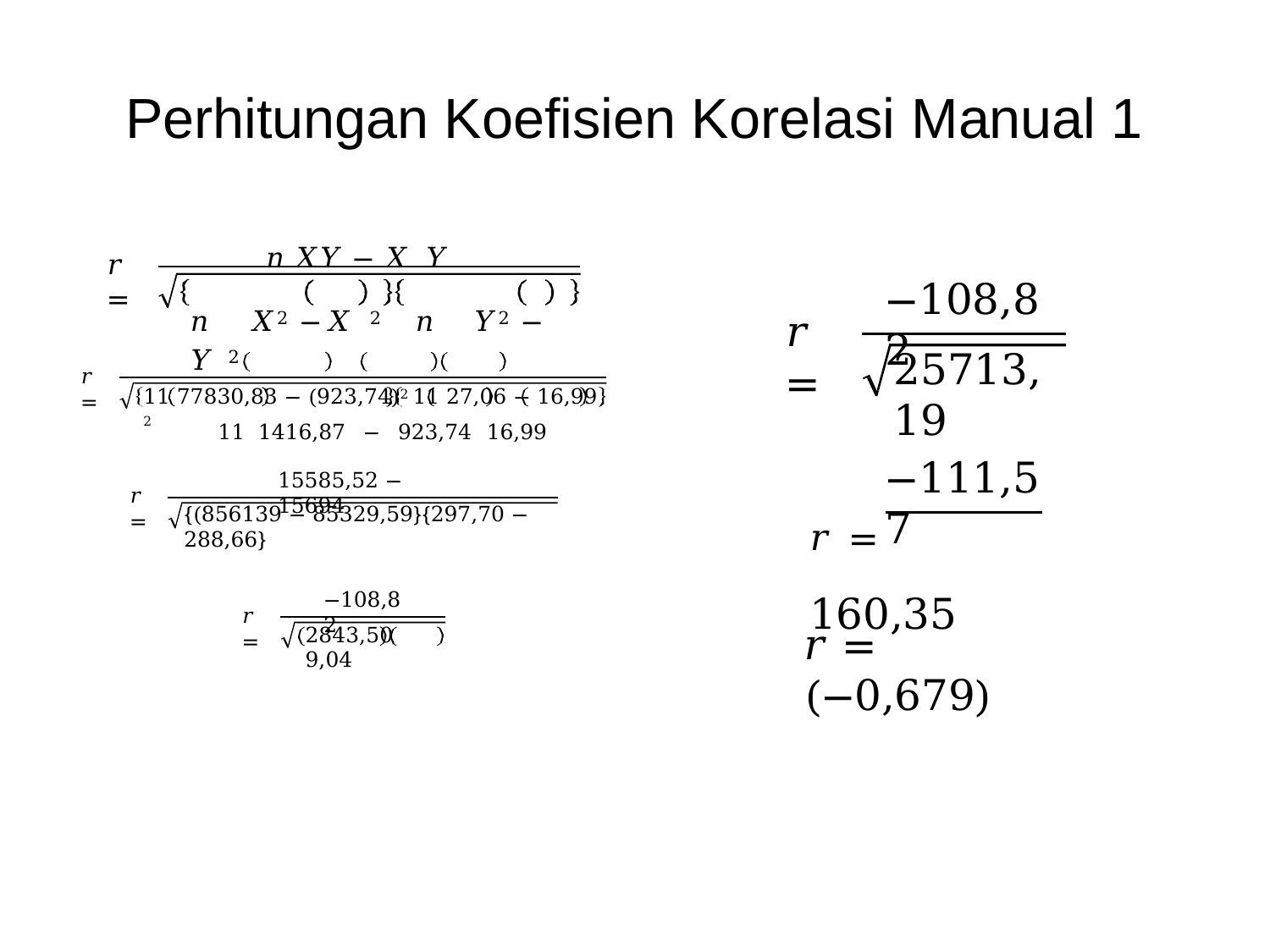

# Perhitungan Koefisien Korelasi Manual 1
𝑛 𝑋𝑌 − 𝑋 𝑌
𝑛    𝑋2 −	𝑋  2	𝑛    𝑌2 −	𝑌 2

11  1416,87  −  923,74	16,99
𝑟 =

−108,82

𝑟 =

25713,19

𝑟 =

11 77830,83 − (923,74)2 11 27,06 − 16,99 2

−111,57
15585,52 − 15694
𝑟 =

{(856139 − 85329,59}{297,70 − 288,66}

𝑟 =	160,35

−108,82
𝑟 =
𝑟 = (−0,679)

2843,50	9,04